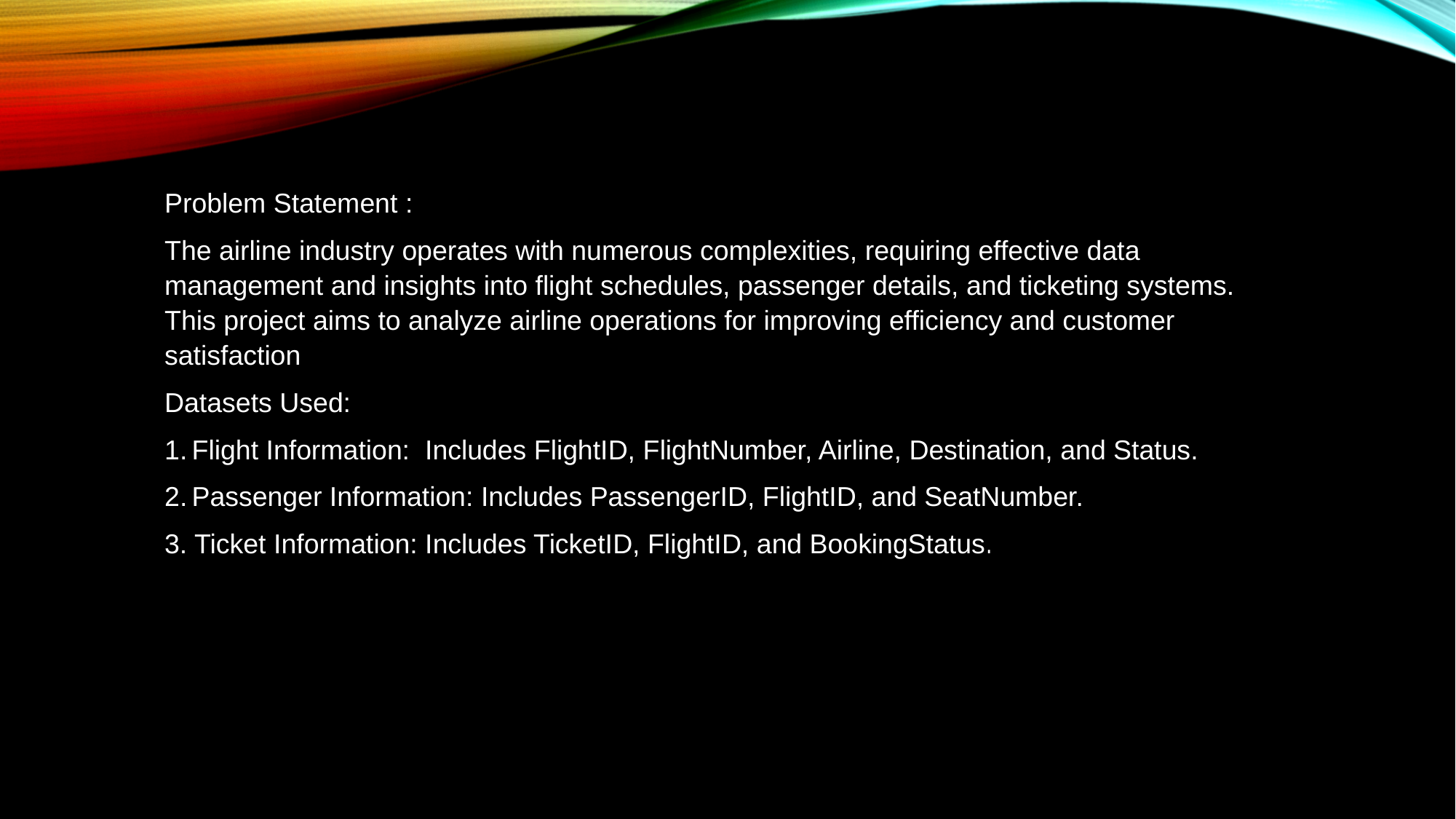

Problem Statement :
The airline industry operates with numerous complexities, requiring effective data management and insights into flight schedules, passenger details, and ticketing systems. This project aims to analyze airline operations for improving efficiency and customer satisfaction
Datasets Used:
Flight Information:  Includes FlightID, FlightNumber, Airline, Destination, and Status.
Passenger Information: Includes PassengerID, FlightID, and SeatNumber.
3. Ticket Information: Includes TicketID, FlightID, and BookingStatus.